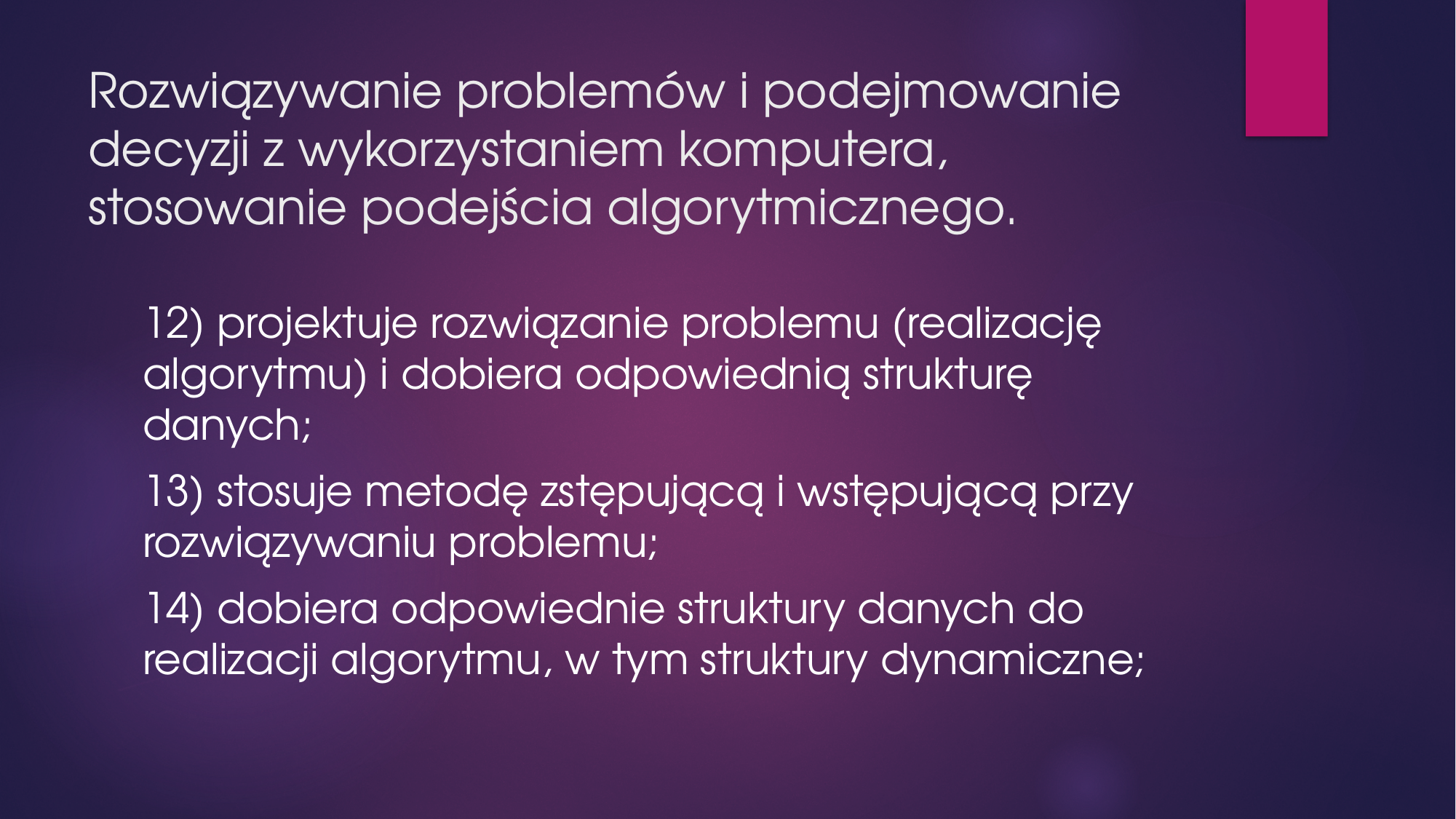

# Rozwiązywanie problemów i podejmowanie decyzji z wykorzystaniem komputera, stosowanie podejścia algorytmicznego.
12) projektuje rozwiązanie problemu (realizację algorytmu) i dobiera odpowiednią strukturę danych;
13) stosuje metodę zstępującą i wstępującą przy rozwiązywaniu problemu;
14) dobiera odpowiednie struktury danych do realizacji algorytmu, w tym struktury dynamiczne;